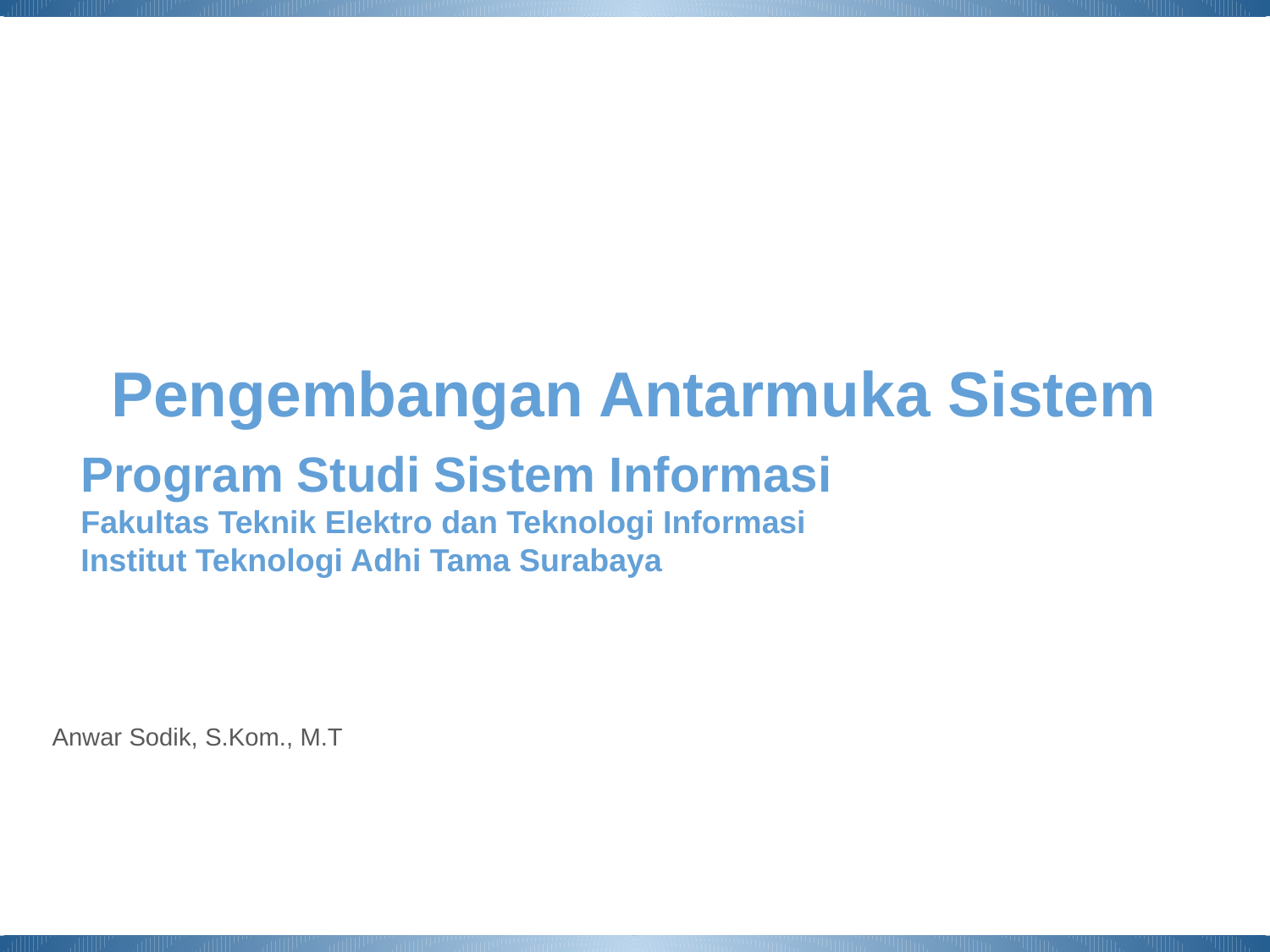

Pengembangan Antarmuka Sistem
Program Studi Sistem Informasi
Fakultas Teknik Elektro dan Teknologi Informasi
Institut Teknologi Adhi Tama Surabaya
Anwar Sodik, S.Kom., M.T